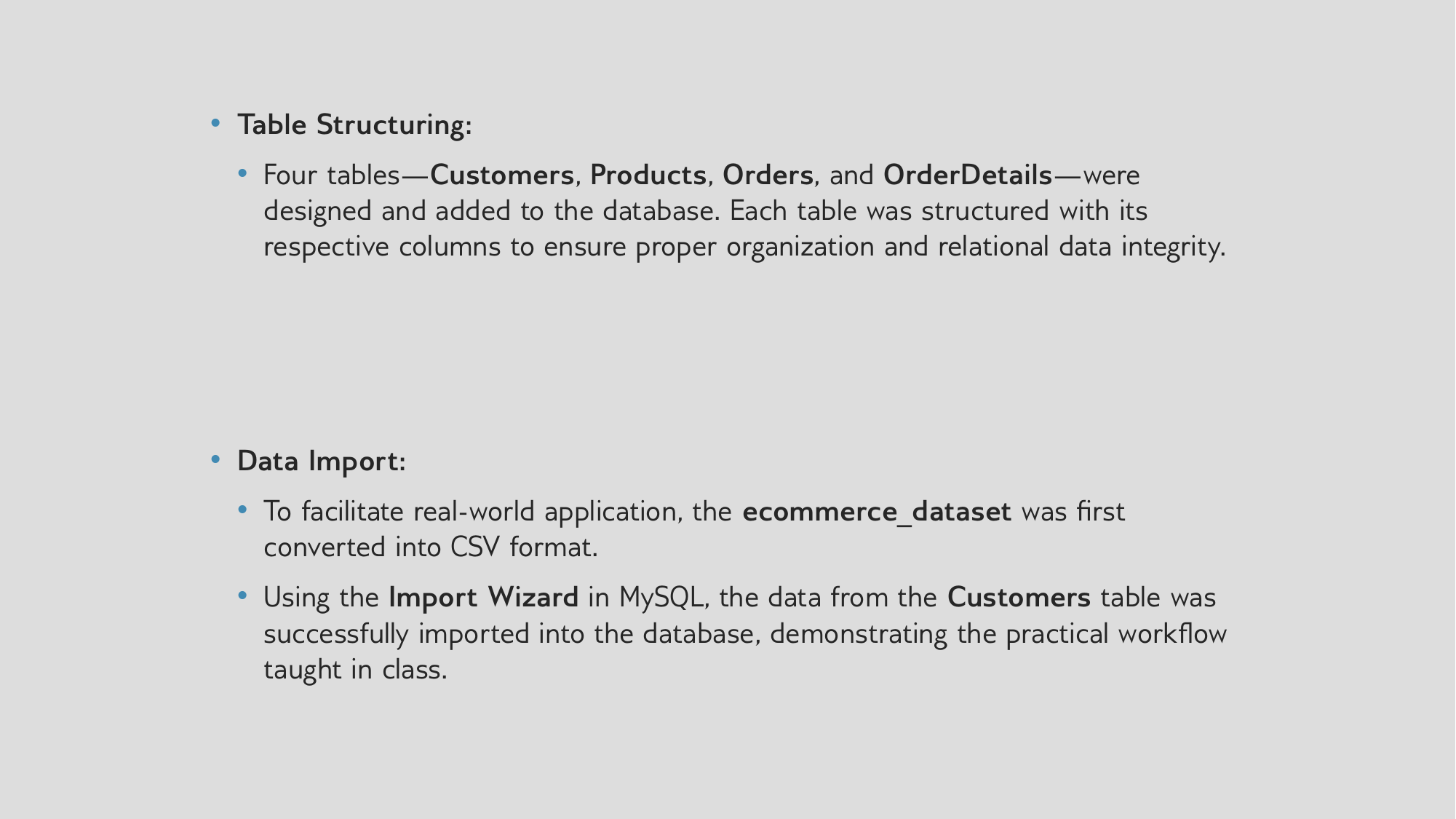

Table Structuring:
Four tables—Customers, Products, Orders, and OrderDetails—were designed and added to the database. Each table was structured with its respective columns to ensure proper organization and relational data integrity.

Data Import:
To facilitate real-world application, the ecommerce_dataset was first converted into CSV format.
Using the Import Wizard in MySQL, the data from the Customers table was successfully imported into the database, demonstrating the practical workflow taught in class.